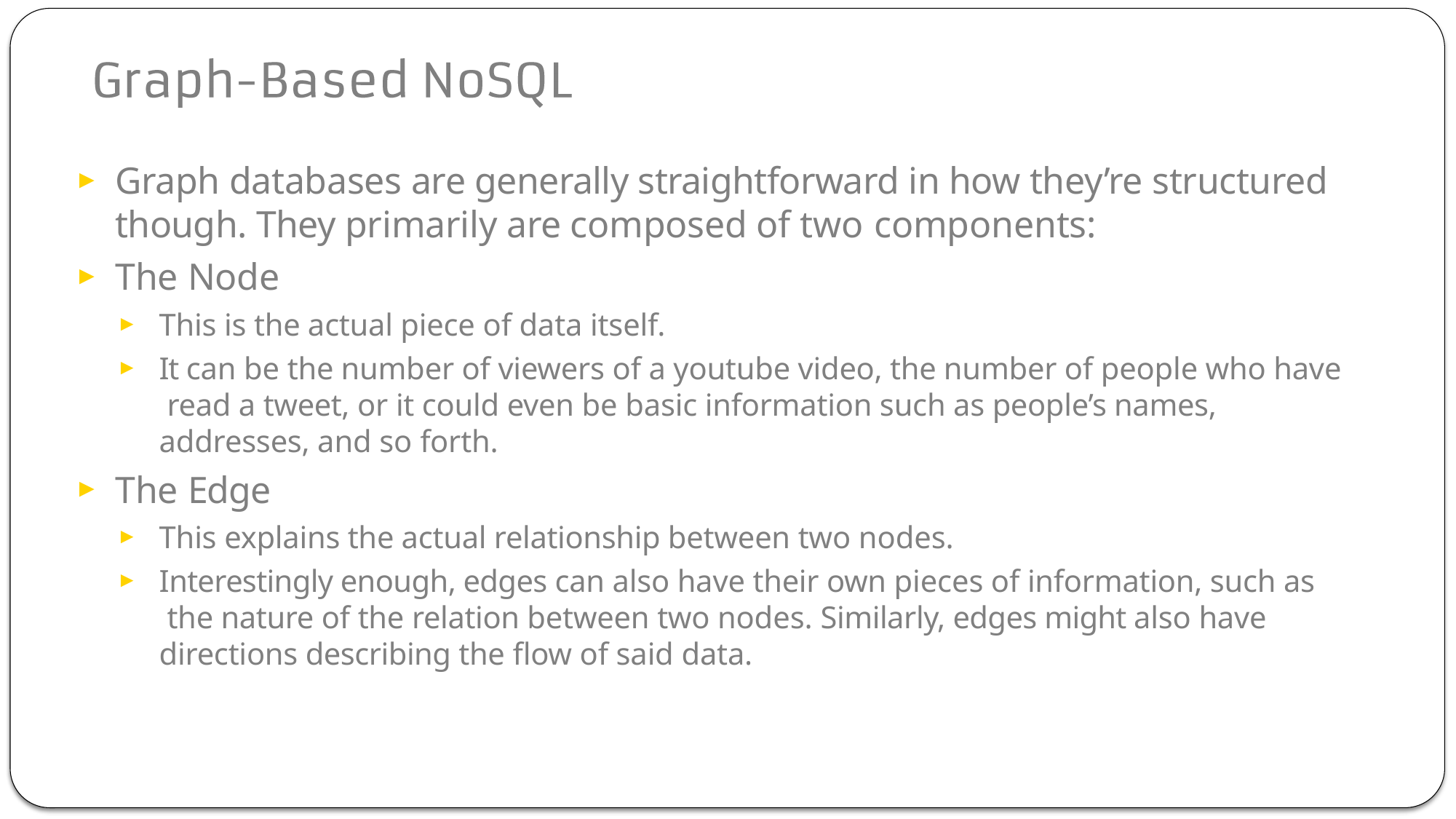

Graph databases are generally straightforward in how they’re structured  though. They primarily are composed of two components:
The Node
This is the actual piece of data itself.
It can be the number of viewers of a youtube video, the number of people who have  read a tweet, or it could even be basic information such as people’s names,  addresses, and so forth.
The Edge
This explains the actual relationship between two nodes.
Interestingly enough, edges can also have their own pieces of information, such as  the nature of the relation between two nodes. Similarly, edges might also have  directions describing the flow of said data.